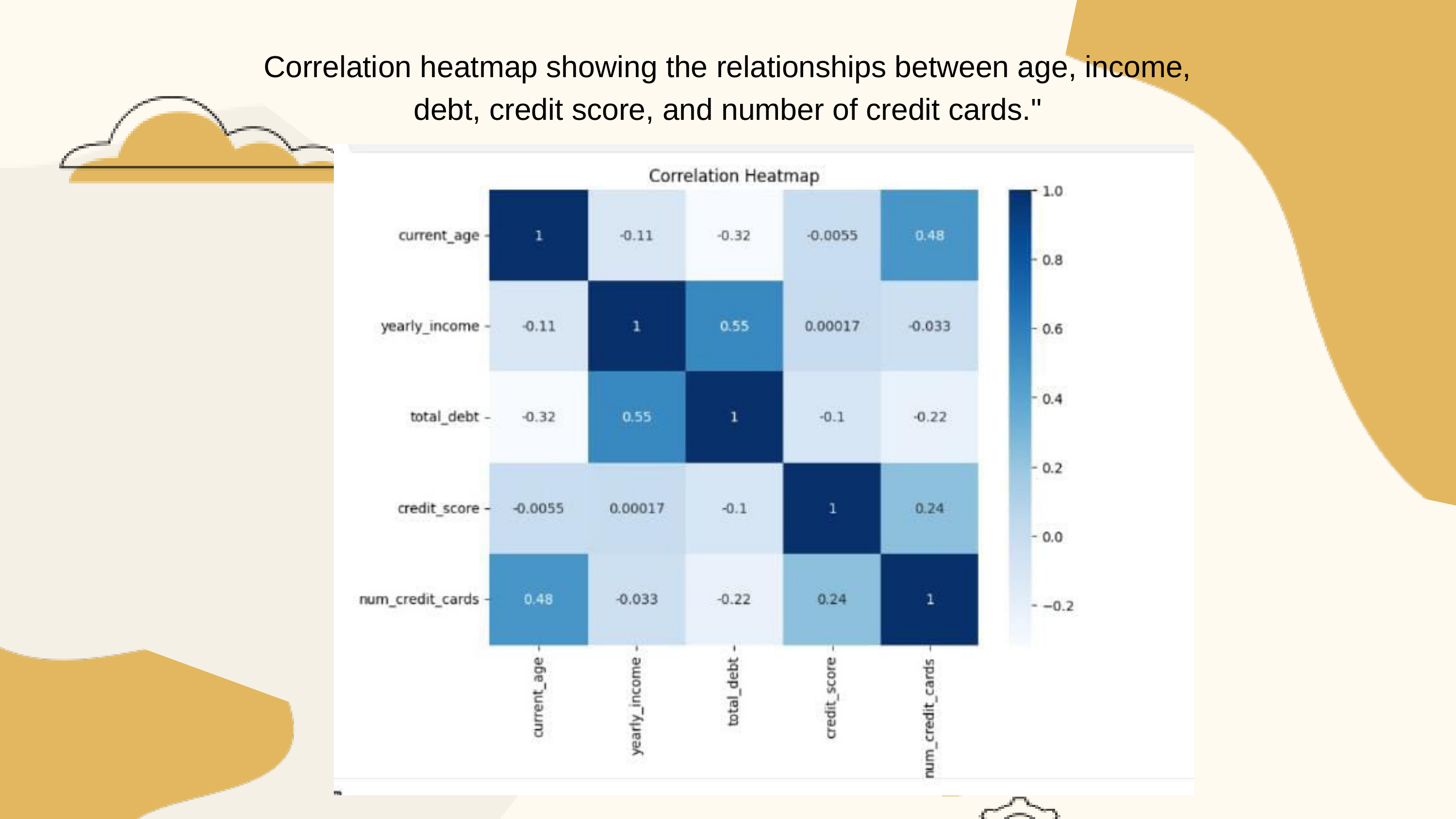

Correlation heatmap showing the relationships between age, income, debt, credit score, and number of credit cards."